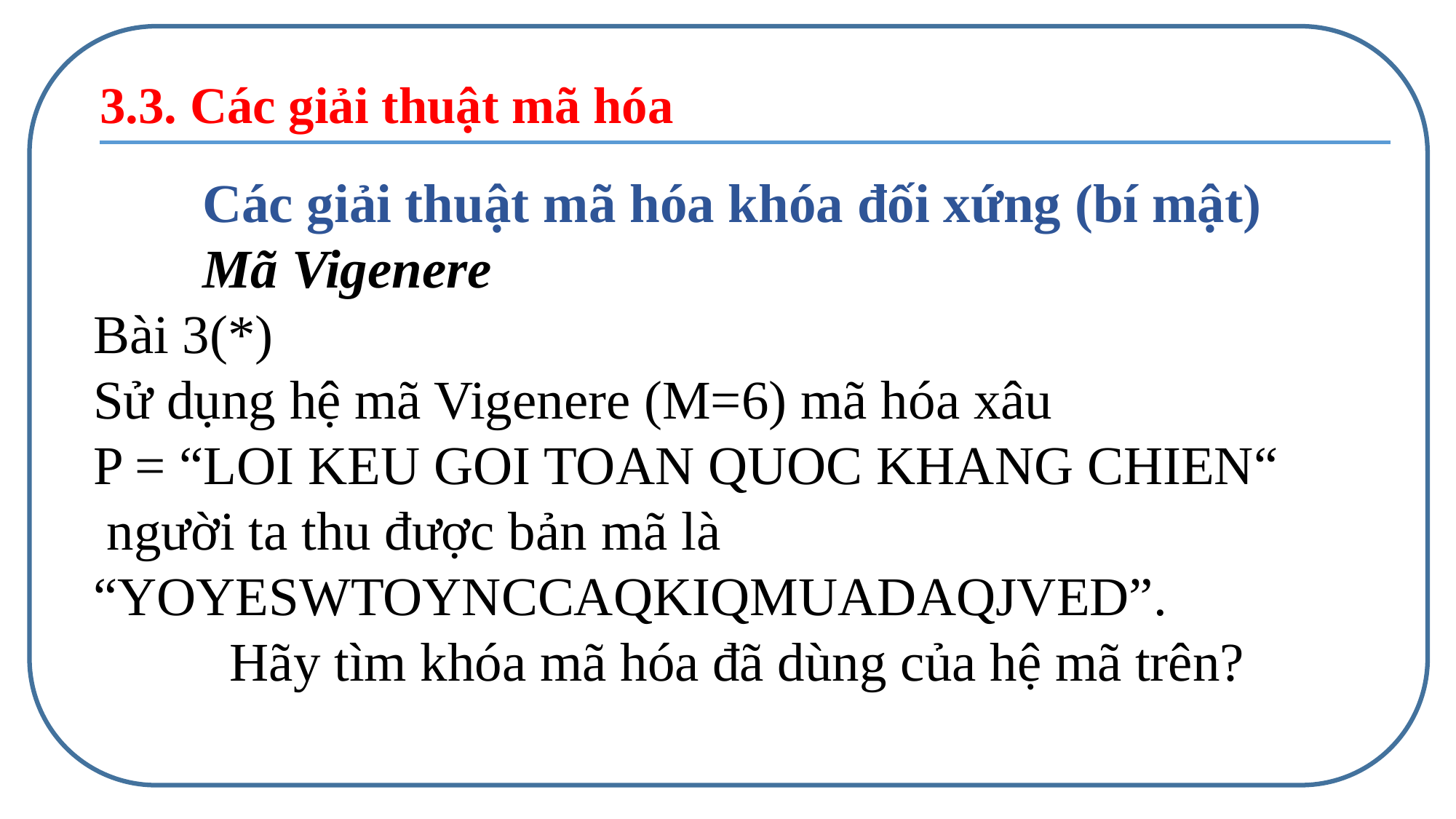

3.3. Các giải thuật mã hóa
	Các giải thuật mã hóa khóa đối xứng (bí mật)
	Mã Vigenere
Bài 3(*)
Sử dụng hệ mã Vigenere (M=6) mã hóa xâu
P = “LOI KEU GOI TOAN QUOC KHANG CHIEN“
 người ta thu được bản mã là
“YOYESWTOYNCCAQKIQMUADAQJVED”.
          Hãy tìm khóa mã hóa đã dùng của hệ mã trên?